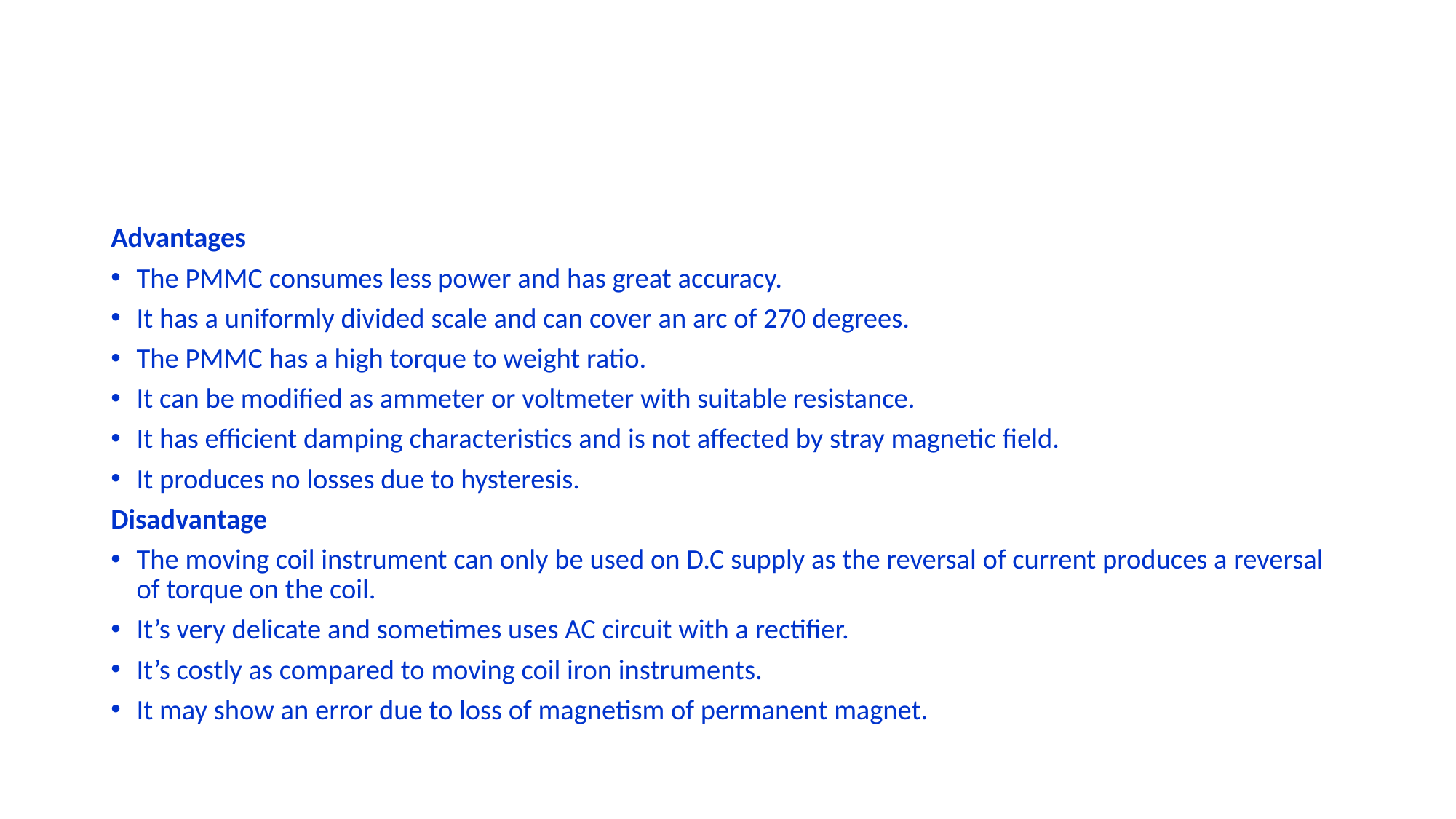

#
Advantages
The PMMC consumes less power and has great accuracy.
It has a uniformly divided scale and can cover an arc of 270 degrees.
The PMMC has a high torque to weight ratio.
It can be modified as ammeter or voltmeter with suitable resistance.
It has efficient damping characteristics and is not affected by stray magnetic field.
It produces no losses due to hysteresis.
Disadvantage
The moving coil instrument can only be used on D.C supply as the reversal of current produces a reversal of torque on the coil.
It’s very delicate and sometimes uses AC circuit with a rectifier.
It’s costly as compared to moving coil iron instruments.
It may show an error due to loss of magnetism of permanent magnet.